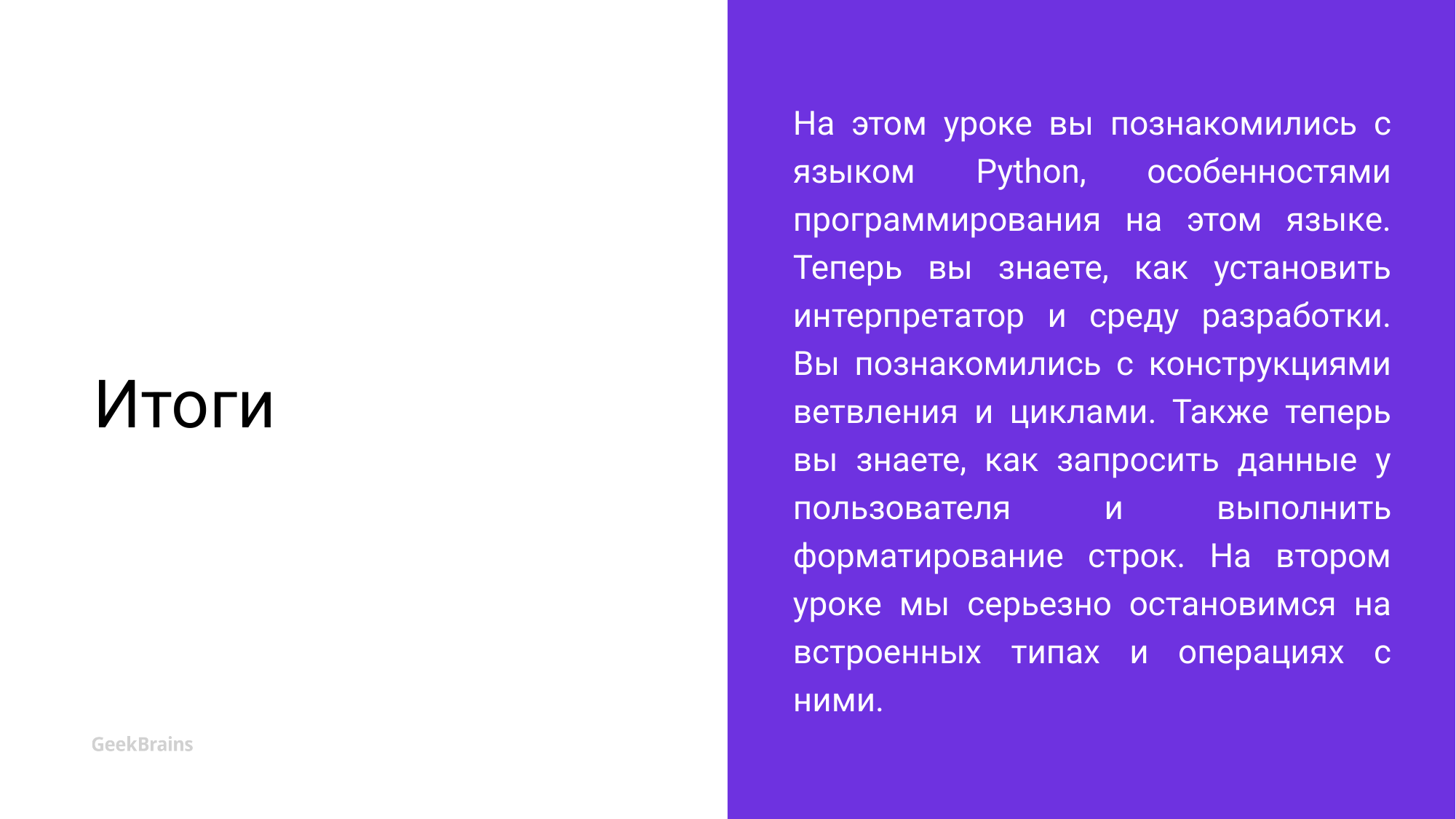

# Итоги
На этом уроке вы познакомились с языком Python, особенностями программирования на этом языке. Теперь вы знаете, как установить интерпретатор и среду разработки. Вы познакомились с конструкциями ветвления и циклами. Также теперь вы знаете, как запросить данные у пользователя и выполнить форматирование строк. На втором уроке мы серьезно остановимся на встроенных типах и операциях с ними.